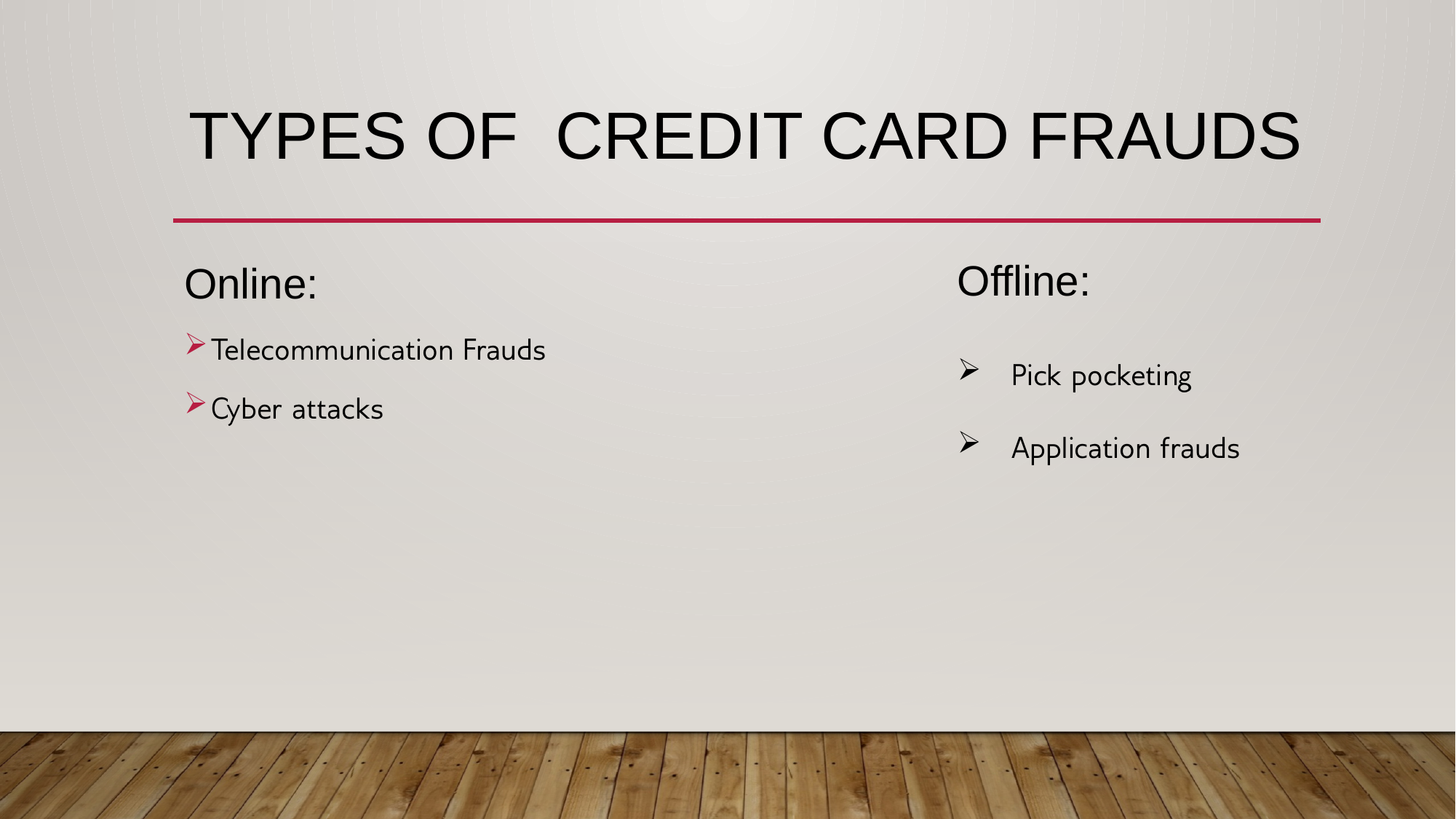

# Types of  credit card Frauds
Online:
Telecommunication Frauds
Cyber attacks
Offline:

Pick pocketing

Application frauds